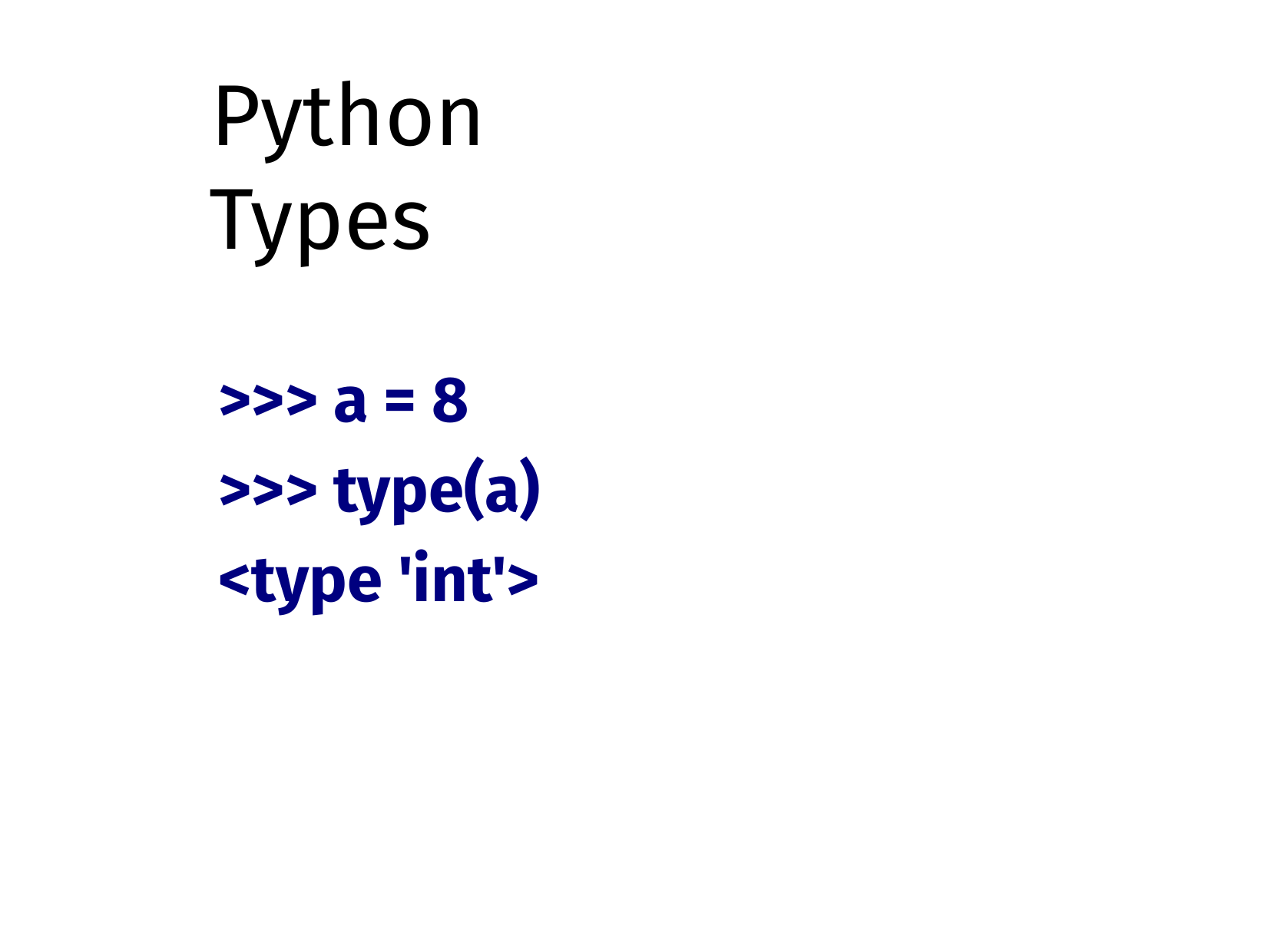

# Python Types
>>> a = 8
>>> type(a)
<type 'int'>